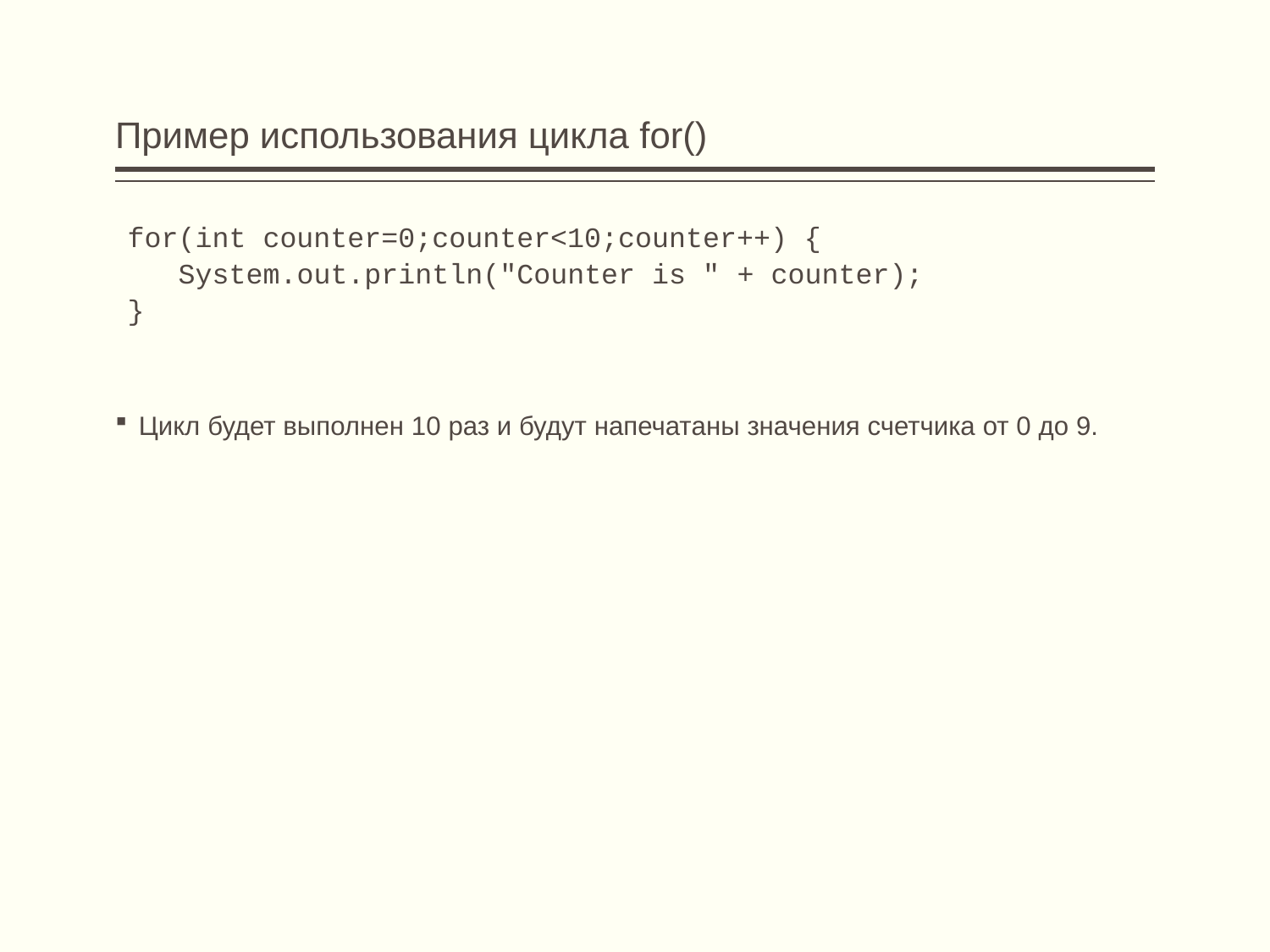

# Пример использования цикла for()
for(int counter=0;counter<10;counter++) {
   System.out.println("Counter is " + counter);
}
Цикл будет выполнен 10 раз и будут напечатаны значения счетчика от 0 до 9.